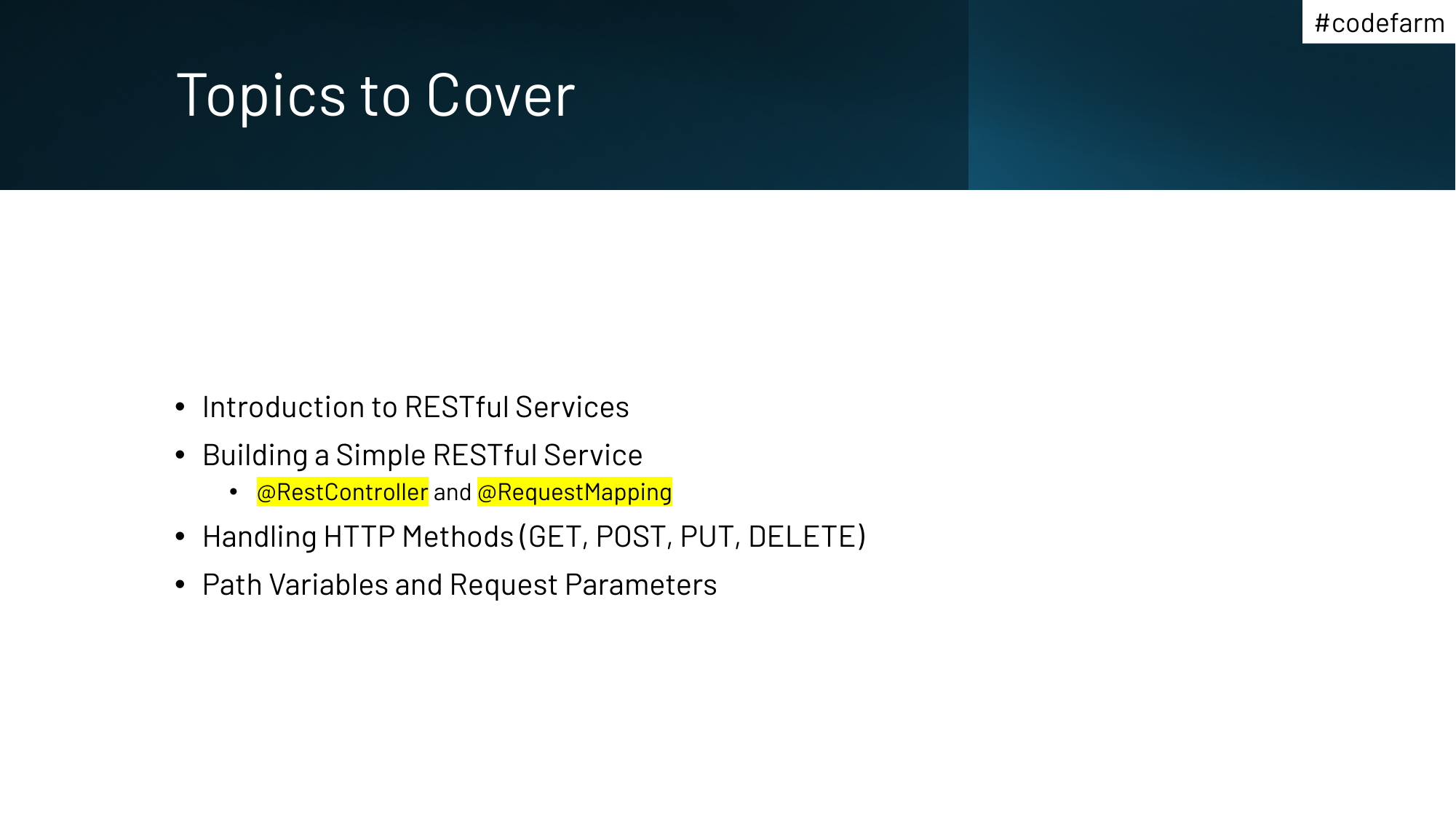

#codefarm

# Topics to Cover
Introduction to RESTful Services
Building a Simple RESTful Service
@RestController and @RequestMapping
Handling HTTP Methods (GET, POST, PUT, DELETE)
Path Variables and Request Parameters